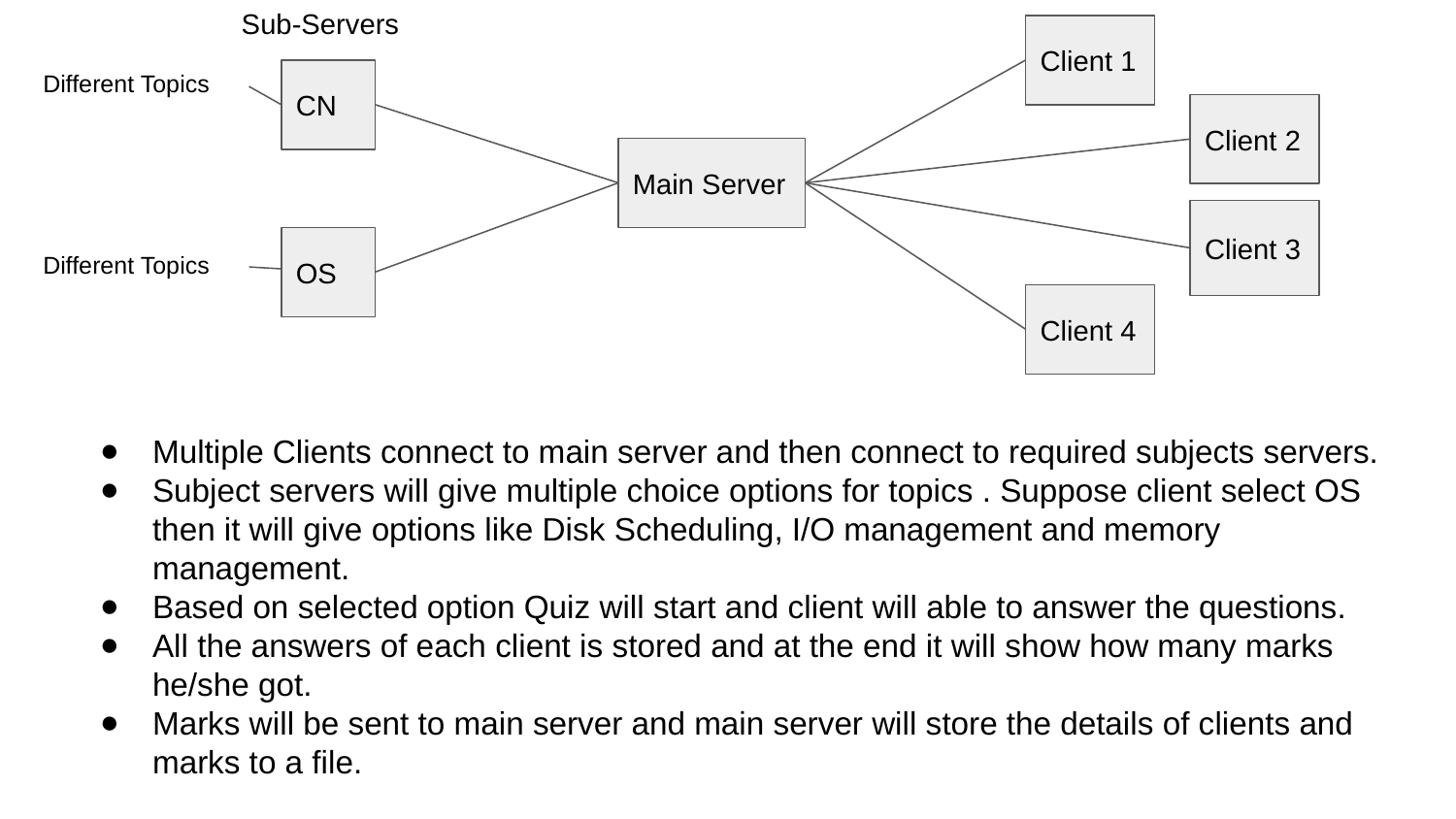

Sub-Servers
Client 1
Different Topics
CN
Client 2
Main Server
Client 3
OS
Different Topics
Client 4
Multiple Clients connect to main server and then connect to required subjects servers.
Subject servers will give multiple choice options for topics . Suppose client select OS then it will give options like Disk Scheduling, I/O management and memory management.
Based on selected option Quiz will start and client will able to answer the questions.
All the answers of each client is stored and at the end it will show how many marks he/she got.
Marks will be sent to main server and main server will store the details of clients and marks to a file.